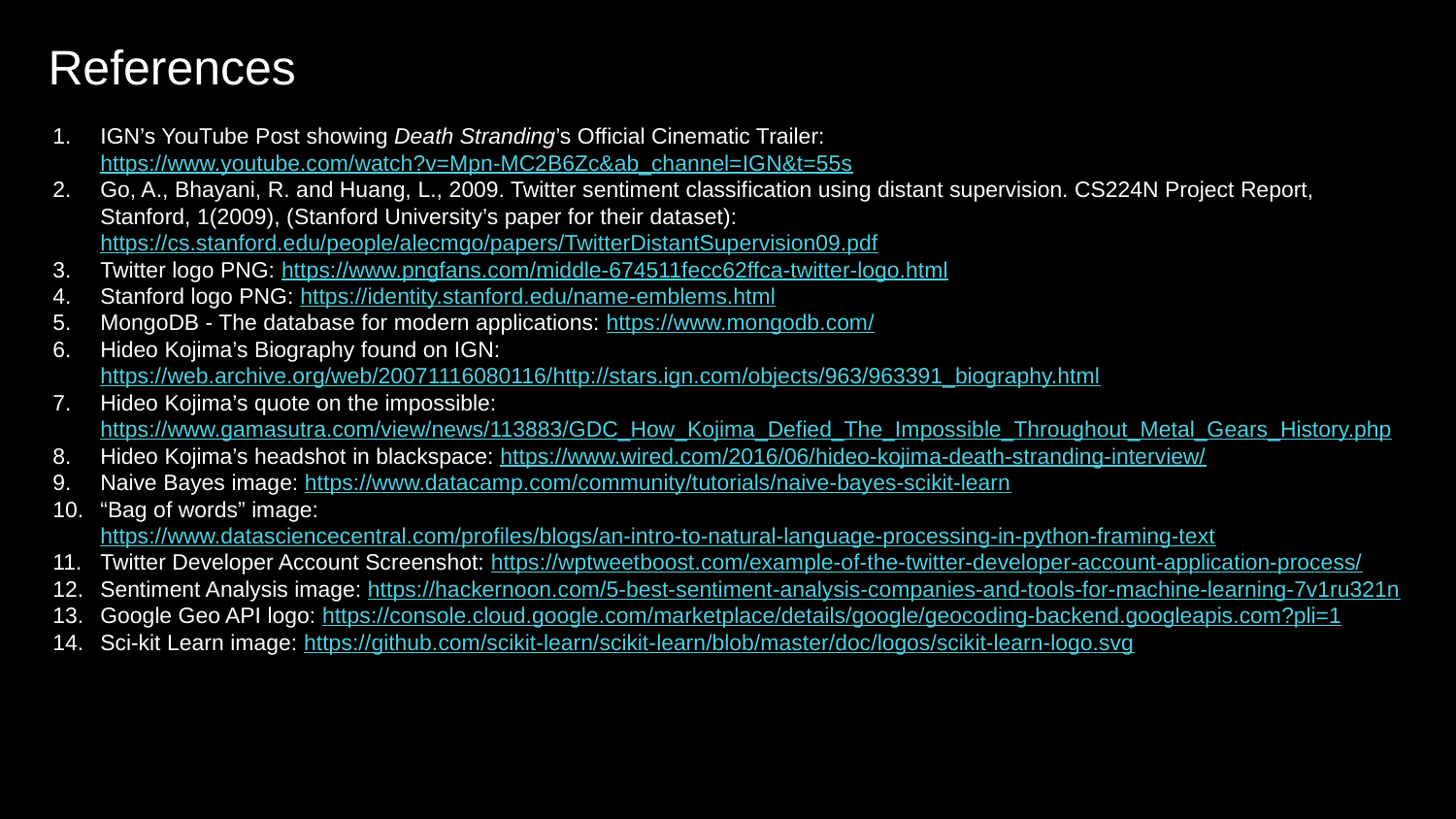

References
IGN’s YouTube Post showing Death Stranding’s Official Cinematic Trailer: https://www.youtube.com/watch?v=Mpn-MC2B6Zc&ab_channel=IGN&t=55s
Go, A., Bhayani, R. and Huang, L., 2009. Twitter sentiment classification using distant supervision. CS224N Project Report, Stanford, 1(2009), (Stanford University’s paper for their dataset): https://cs.stanford.edu/people/alecmgo/papers/TwitterDistantSupervision09.pdf
Twitter logo PNG: https://www.pngfans.com/middle-674511fecc62ffca-twitter-logo.html
Stanford logo PNG: https://identity.stanford.edu/name-emblems.html
MongoDB - The database for modern applications: https://www.mongodb.com/
Hideo Kojima’s Biography found on IGN: https://web.archive.org/web/20071116080116/http://stars.ign.com/objects/963/963391_biography.html
Hideo Kojima’s quote on the impossible: https://www.gamasutra.com/view/news/113883/GDC_How_Kojima_Defied_The_Impossible_Throughout_Metal_Gears_History.php
Hideo Kojima’s headshot in blackspace: https://www.wired.com/2016/06/hideo-kojima-death-stranding-interview/
Naive Bayes image: https://www.datacamp.com/community/tutorials/naive-bayes-scikit-learn
“Bag of words” image: https://www.datasciencecentral.com/profiles/blogs/an-intro-to-natural-language-processing-in-python-framing-text
Twitter Developer Account Screenshot: https://wptweetboost.com/example-of-the-twitter-developer-account-application-process/
Sentiment Analysis image: https://hackernoon.com/5-best-sentiment-analysis-companies-and-tools-for-machine-learning-7v1ru321n
Google Geo API logo: https://console.cloud.google.com/marketplace/details/google/geocoding-backend.googleapis.com?pli=1
Sci-kit Learn image: https://github.com/scikit-learn/scikit-learn/blob/master/doc/logos/scikit-learn-logo.svg